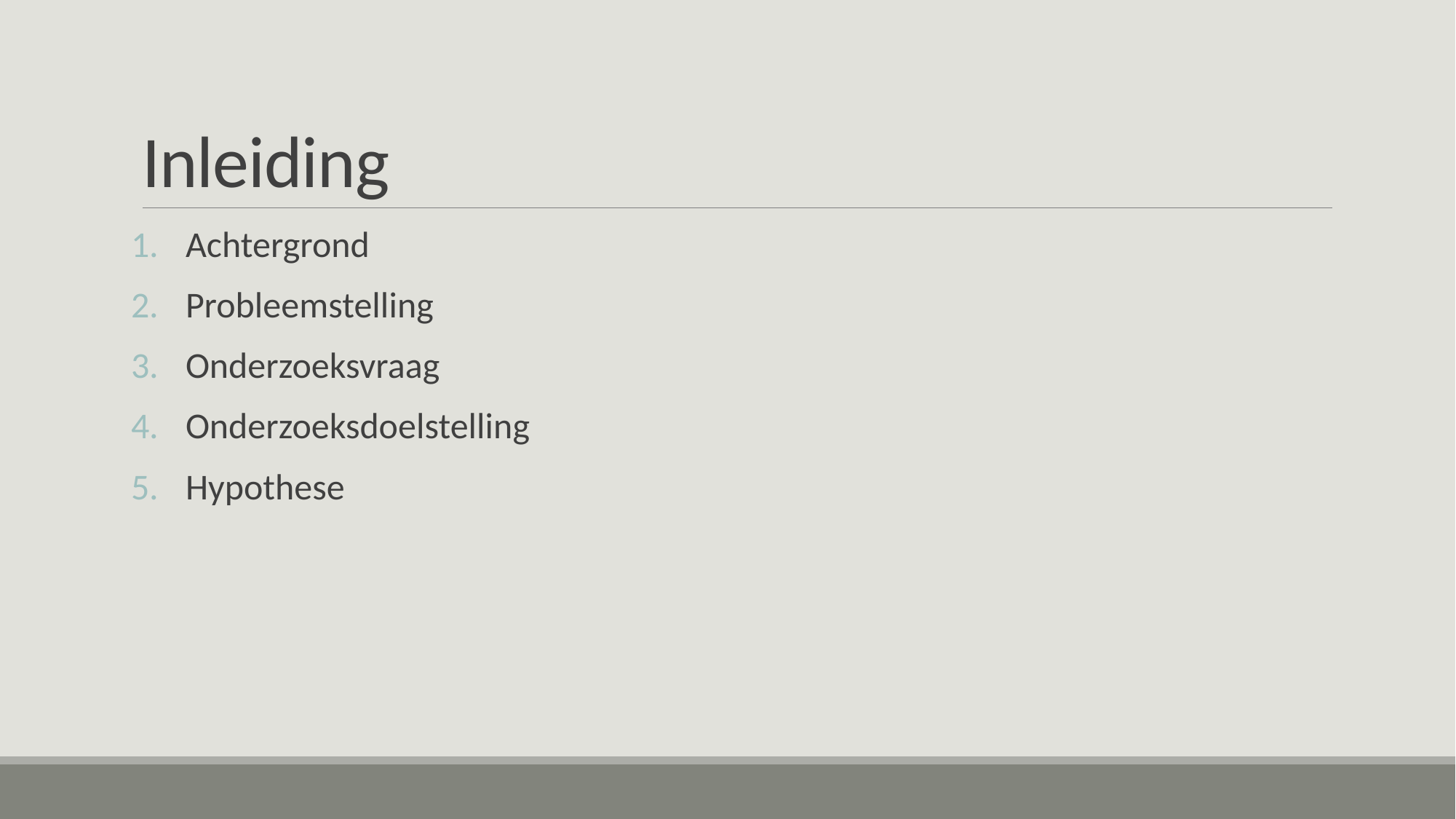

# Inleiding
Achtergrond
Probleemstelling
Onderzoeksvraag
Onderzoeksdoelstelling
Hypothese